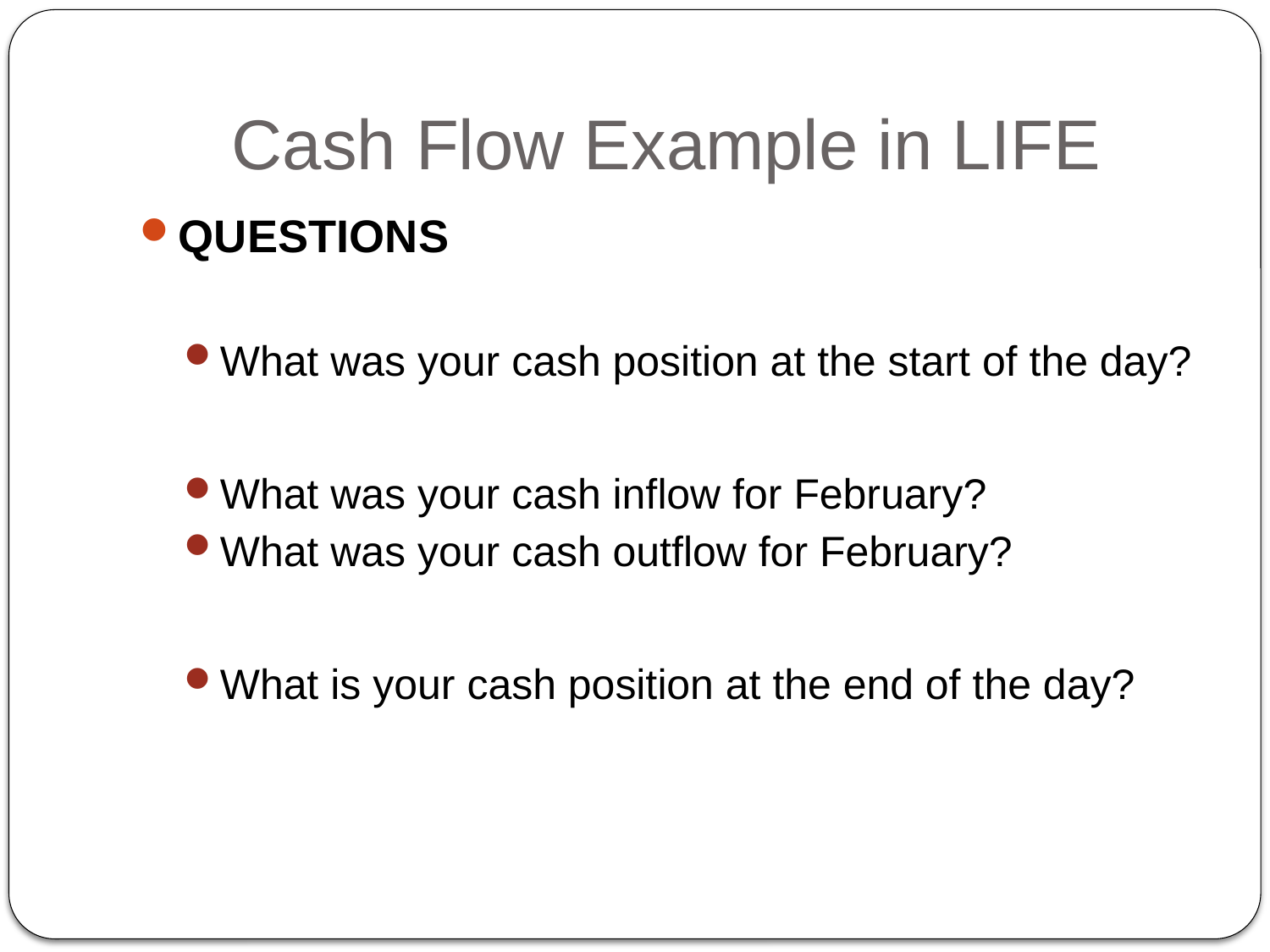

# Cash Flow Example in LIFE
QUESTIONS

What was your cash position at the start of the day?

What was your cash inflow for February?
What was your cash outflow for February?

What is your cash position at the end of the day?